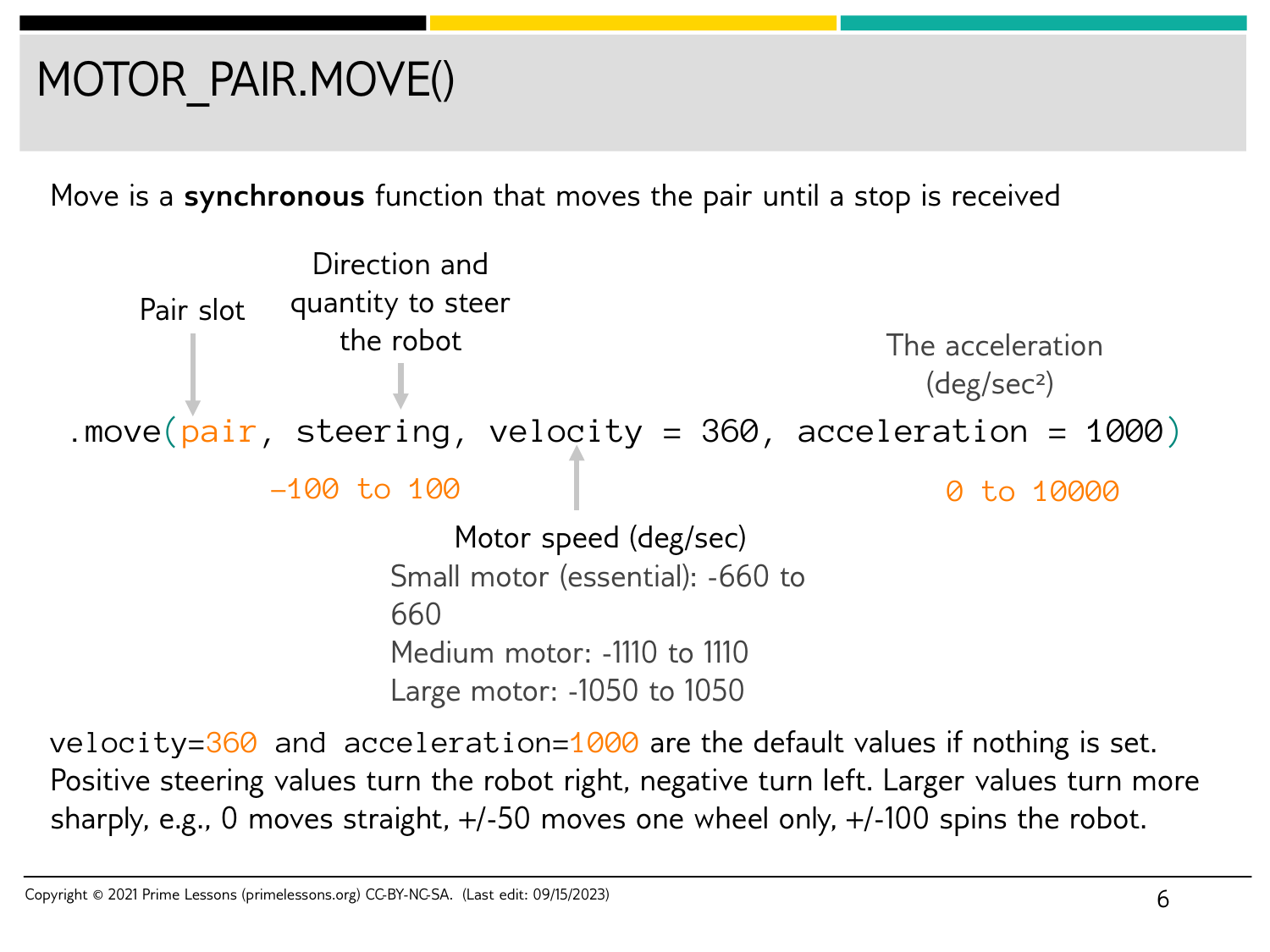

# MOTOR_PAIR.MOVE()
Move is a synchronous function that moves the pair until a stop is received
Direction and quantity to steer the robot
Pair slot
The acceleration (deg/sec²)
.move(pair, steering, velocity = 360, acceleration = 1000)
-100 to 100
0 to 10000
Motor speed (deg/sec)
Small motor (essential): -660 to 660
Medium motor: -1110 to 1110
Large motor: -1050 to 1050
velocity=360 and acceleration=1000 are the default values if nothing is set. Positive steering values turn the robot right, negative turn left. Larger values turn more sharply, e.g., 0 moves straight, +/-50 moves one wheel only, +/-100 spins the robot.
6
Copyright © 2021 Prime Lessons (primelessons.org) CC-BY-NC-SA.  (Last edit: 09/15/2023)